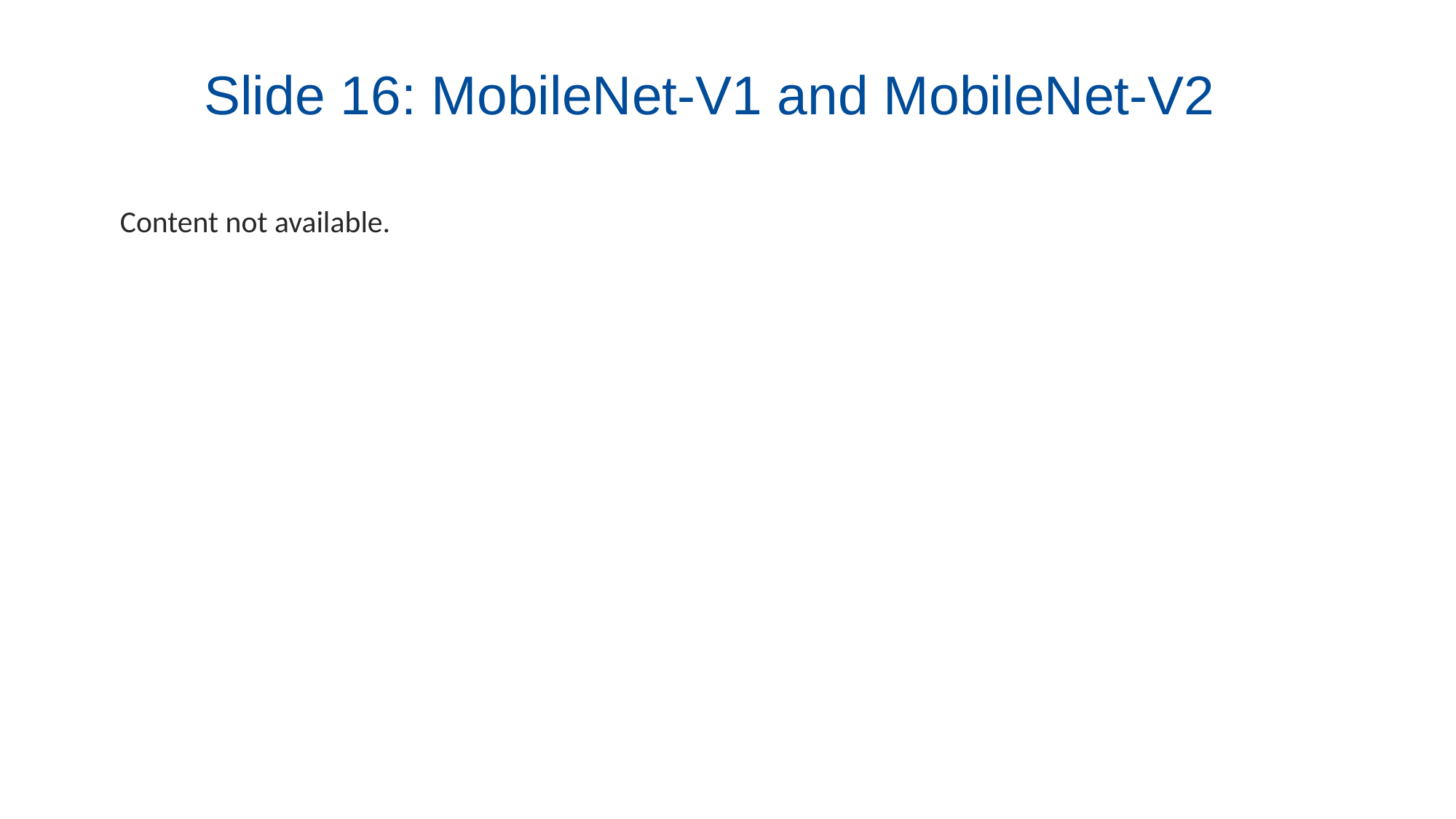

Slide 16: MobileNet-V1 and MobileNet-V2

Content not available.